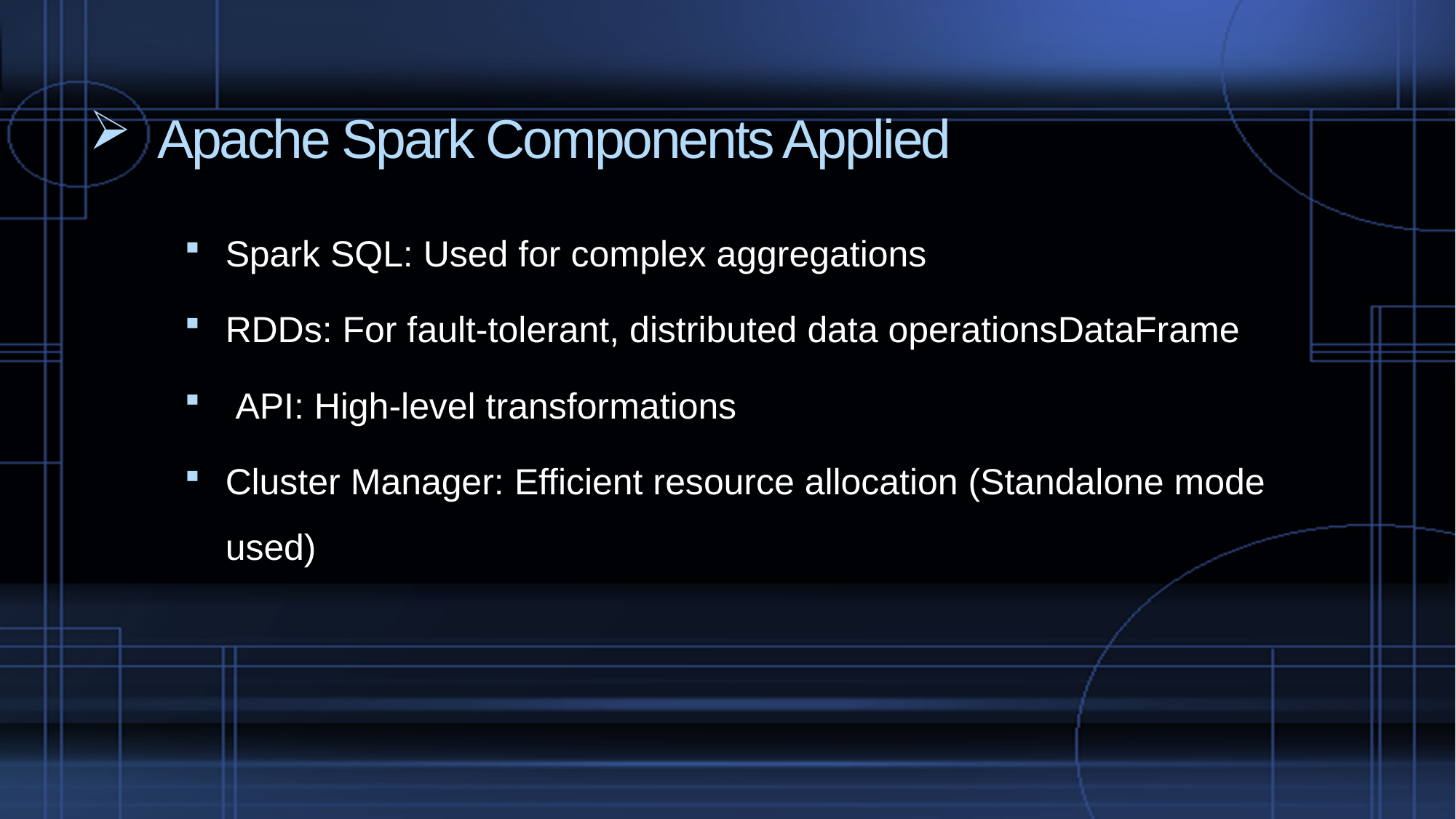

# Apache Spark Components Applied
Spark SQL: Used for complex aggregations
RDDs: For fault-tolerant, distributed data operationsDataFrame
 API: High-level transformations
Cluster Manager: Efficient resource allocation (Standalone mode used)